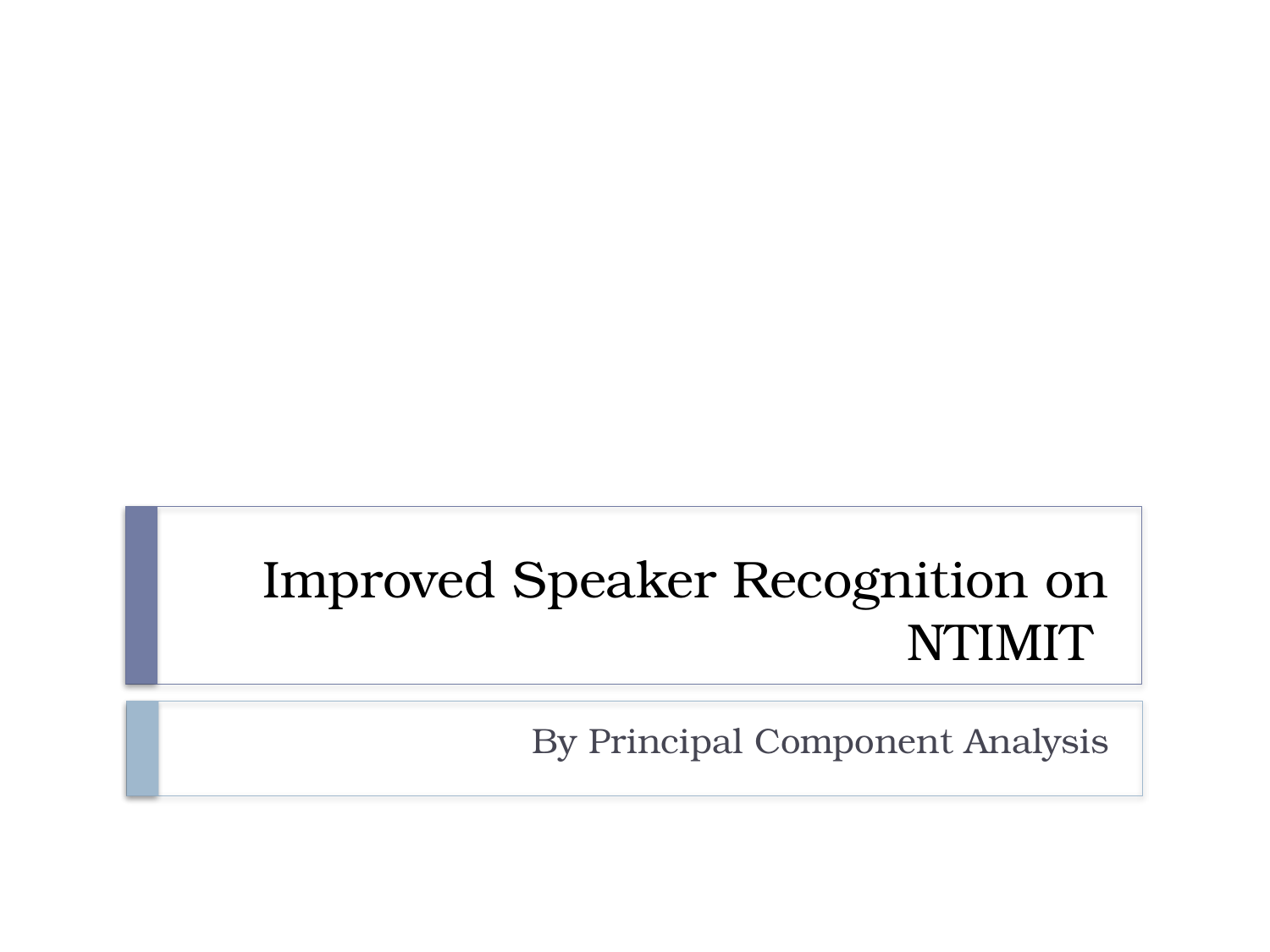

# Improved Speaker Recognition on NTIMIT
By Principal Component Analysis